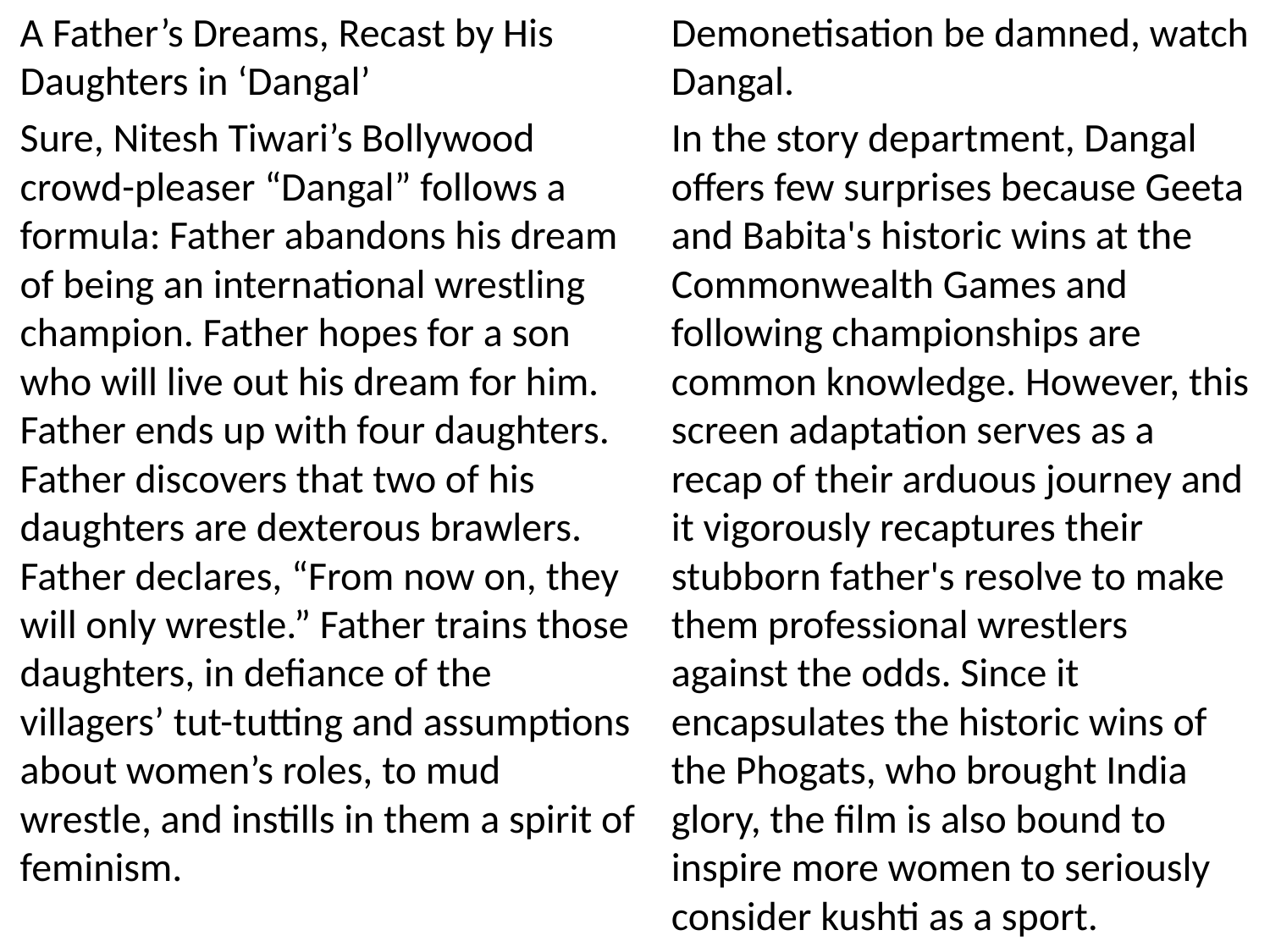

A Father’s Dreams, Recast by His Daughters in ‘Dangal’
Sure, Nitesh Tiwari’s Bollywood crowd-pleaser “Dangal” follows a formula: Father abandons his dream of being an international wrestling champion. Father hopes for a son who will live out his dream for him. Father ends up with four daughters. Father discovers that two of his daughters are dexterous brawlers. Father declares, “From now on, they will only wrestle.” Father trains those daughters, in defiance of the villagers’ tut-tutting and assumptions about women’s roles, to mud wrestle, and instills in them a spirit of feminism.
Demonetisation be damned, watch Dangal.
In the story department, Dangal offers few surprises because Geeta and Babita's historic wins at the Commonwealth Games and following championships are common knowledge. However, this screen adaptation serves as a recap of their arduous journey and it vigorously recaptures their stubborn father's resolve to make them professional wrestlers against the odds. Since it encapsulates the historic wins of the Phogats, who brought India glory, the film is also bound to inspire more women to seriously consider kushti as a sport.